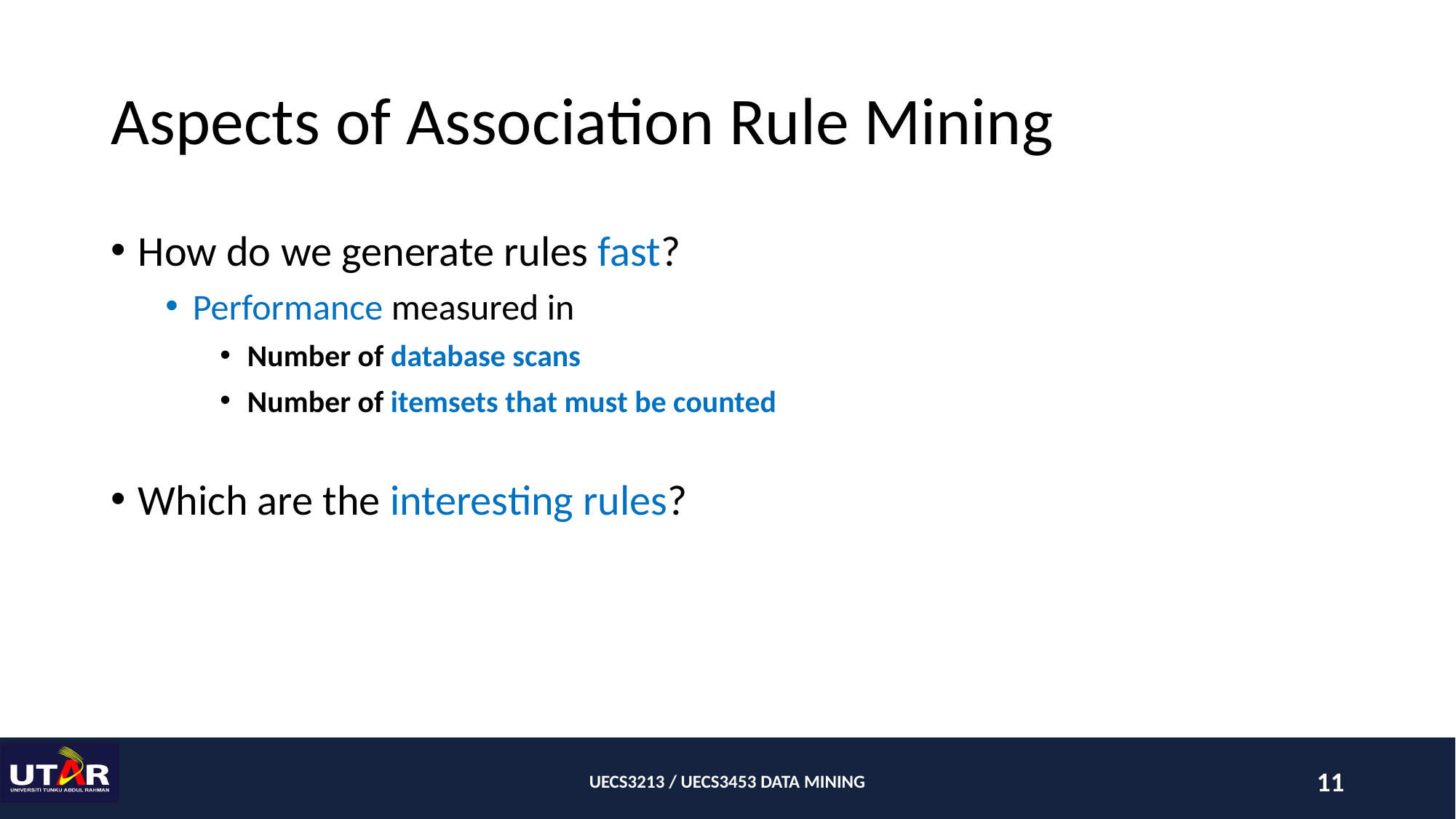

# Aspects of Association Rule Mining
How do we generate rules fast?
Performance measured in
Number of database scans
Number of itemsets that must be counted

Which are the interesting rules?
UECS3213 / UECS3453 DATA MINING
11